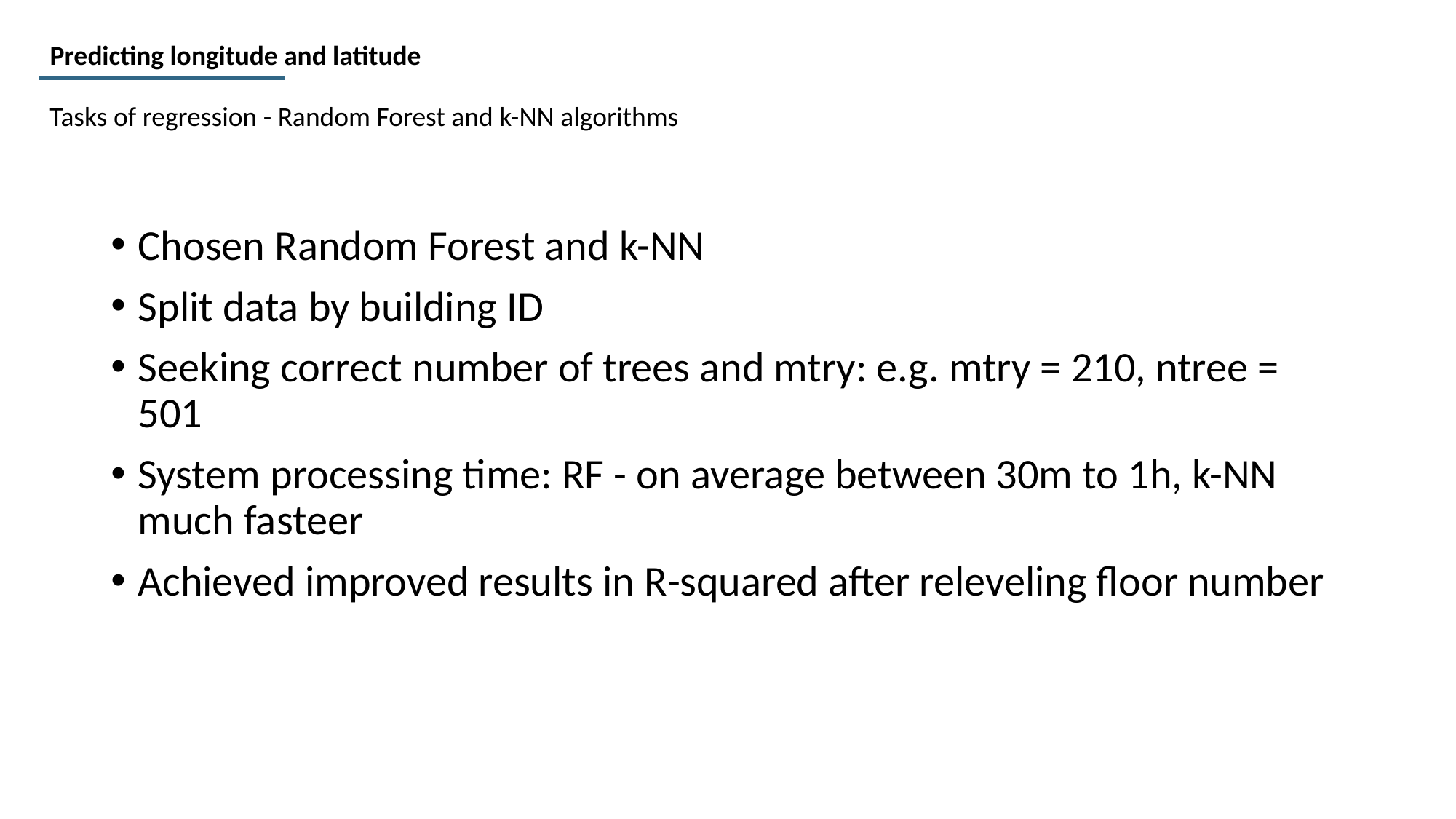

Predicting longitude and latitude
Tasks of regression - Random Forest and k-NN algorithms
Chosen Random Forest and k-NN
Split data by building ID
Seeking correct number of trees and mtry: e.g. mtry = 210, ntree = 501
System processing time: RF - on average between 30m to 1h, k-NN much fasteer
Achieved improved results in R-squared after releveling floor number